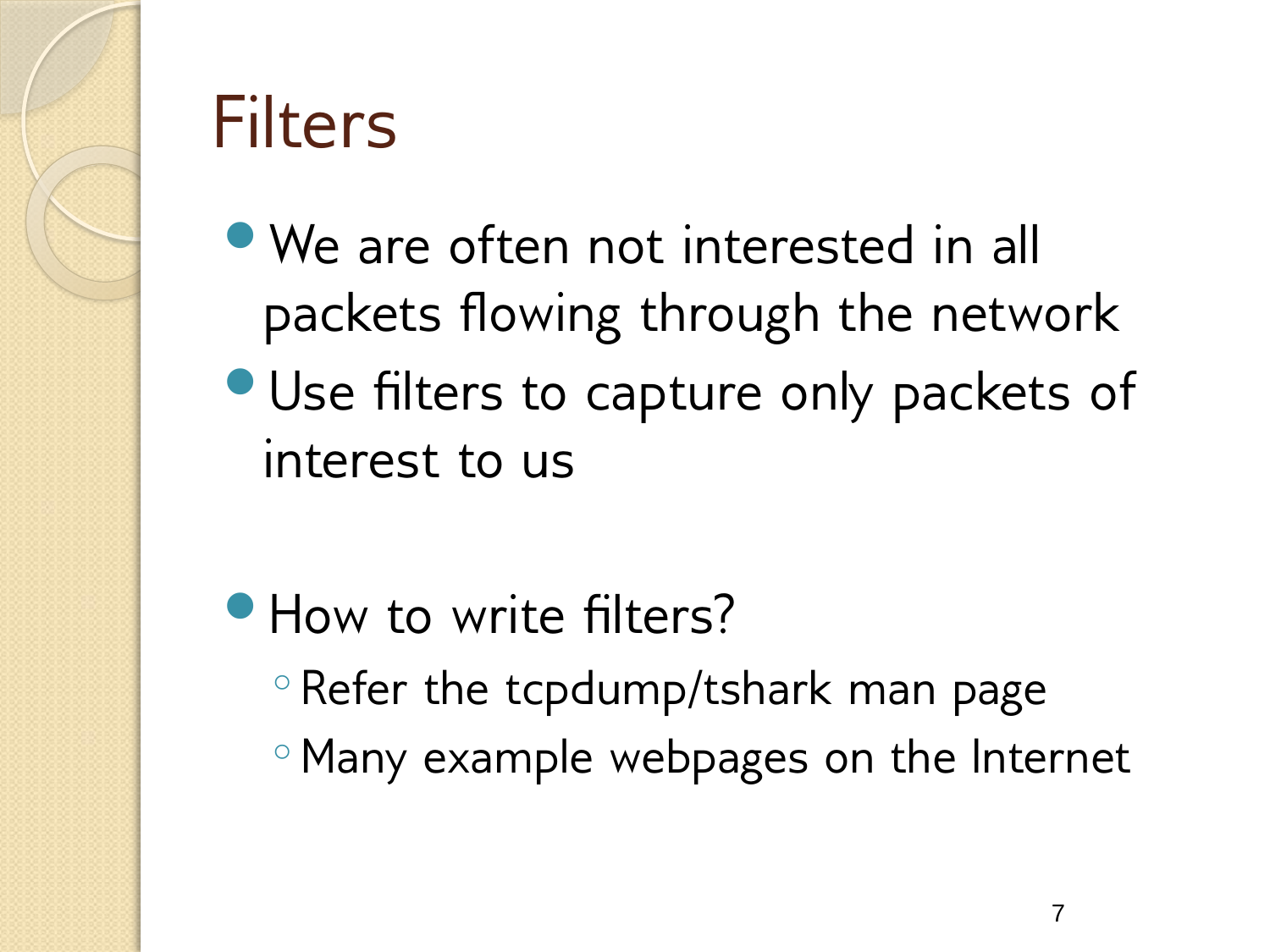

# Filters
We are often not interested in all packets flowing through the network
Use filters to capture only packets of interest to us

How to write filters?
Refer the tcpdump/tshark man page
Many example webpages on the Internet

7